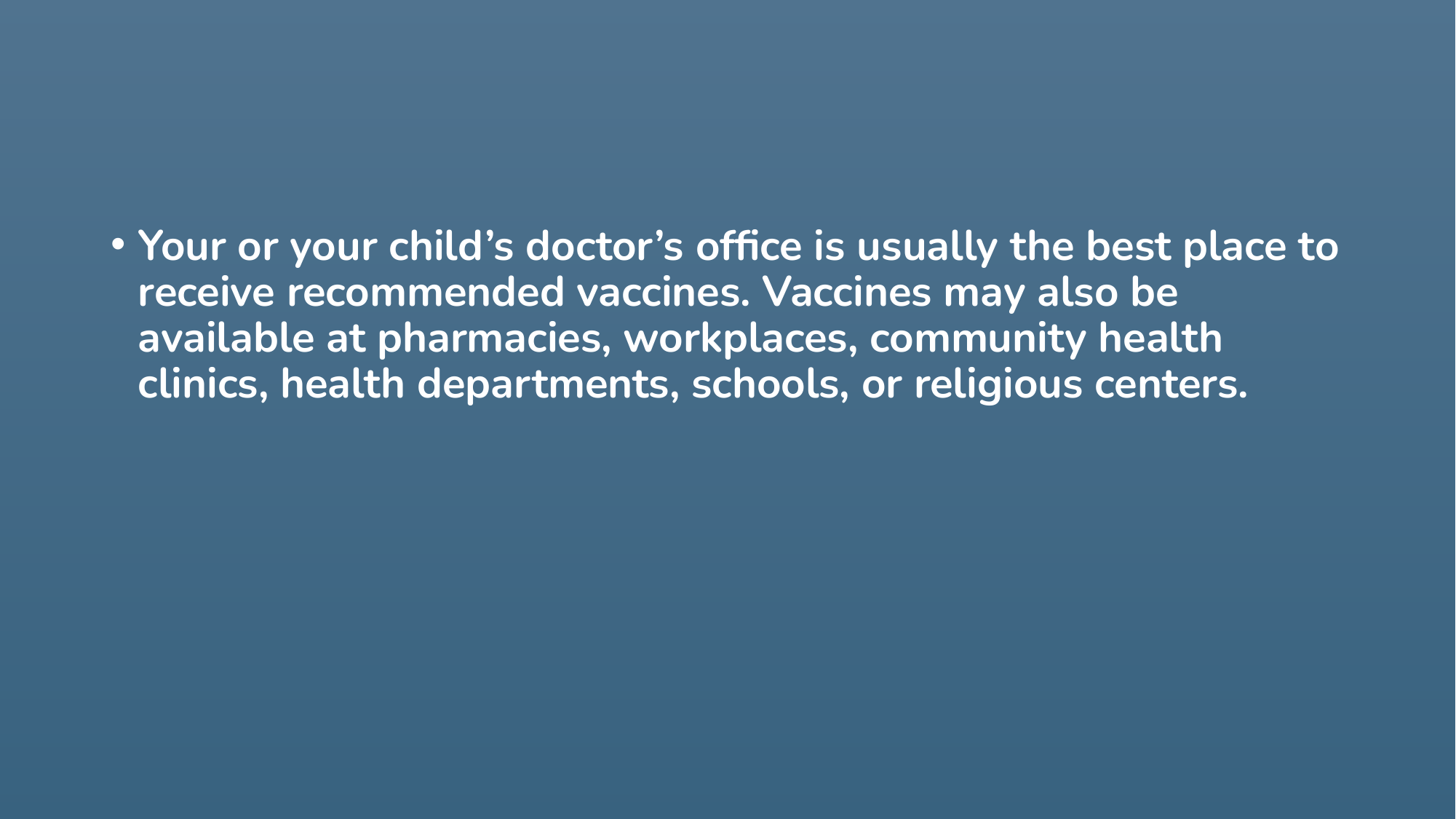

Your or your child’s doctor’s office is usually the best place to receive recommended vaccines. Vaccines may also be available at pharmacies, workplaces, community health clinics, health departments, schools, or religious centers.